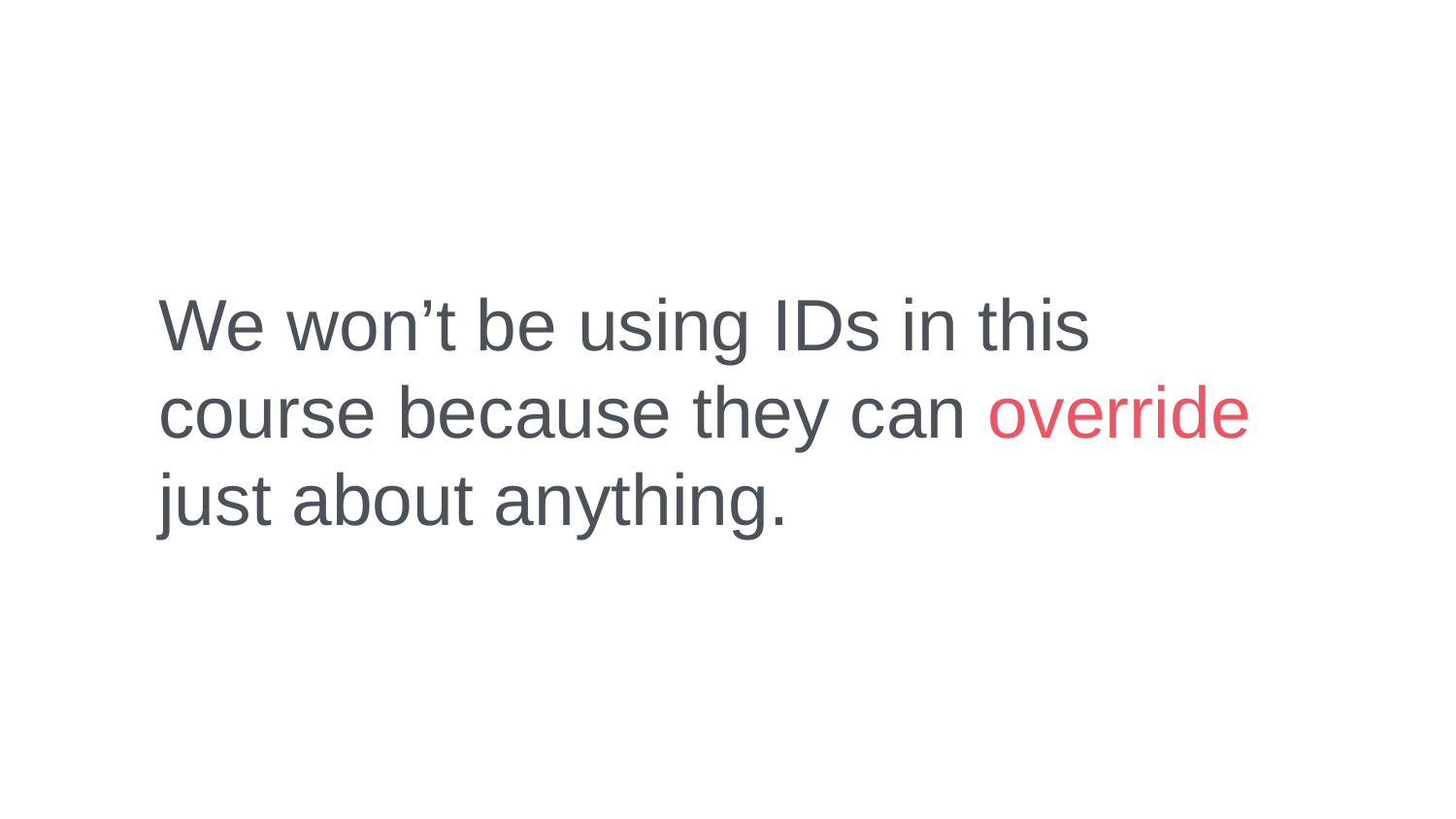

We won’t be using IDs in this course because they can override just about anything.